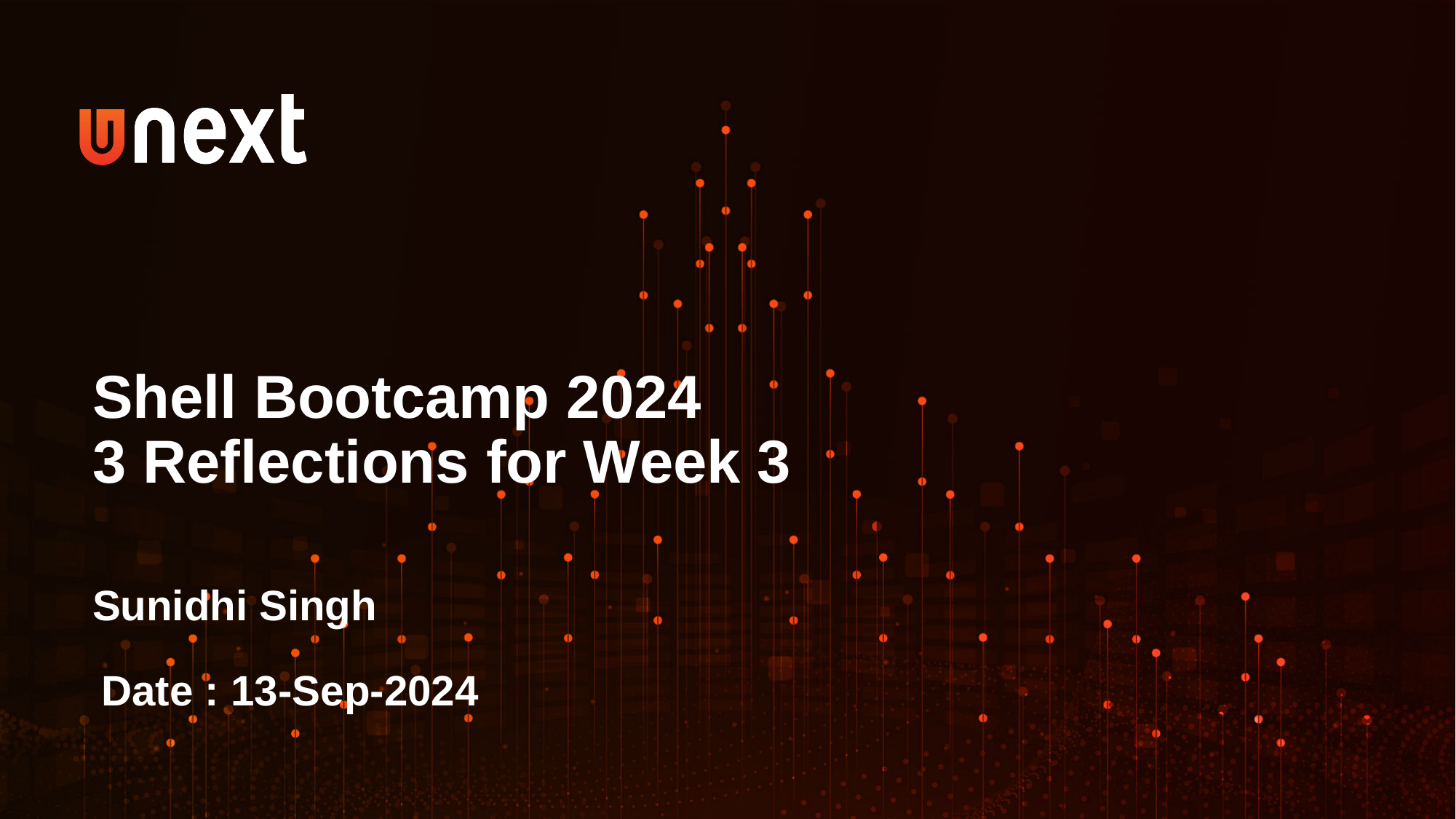

Shell Bootcamp 2024
3 Reflections for Week 3
Sunidhi Singh
Date : 13-Sep-2024